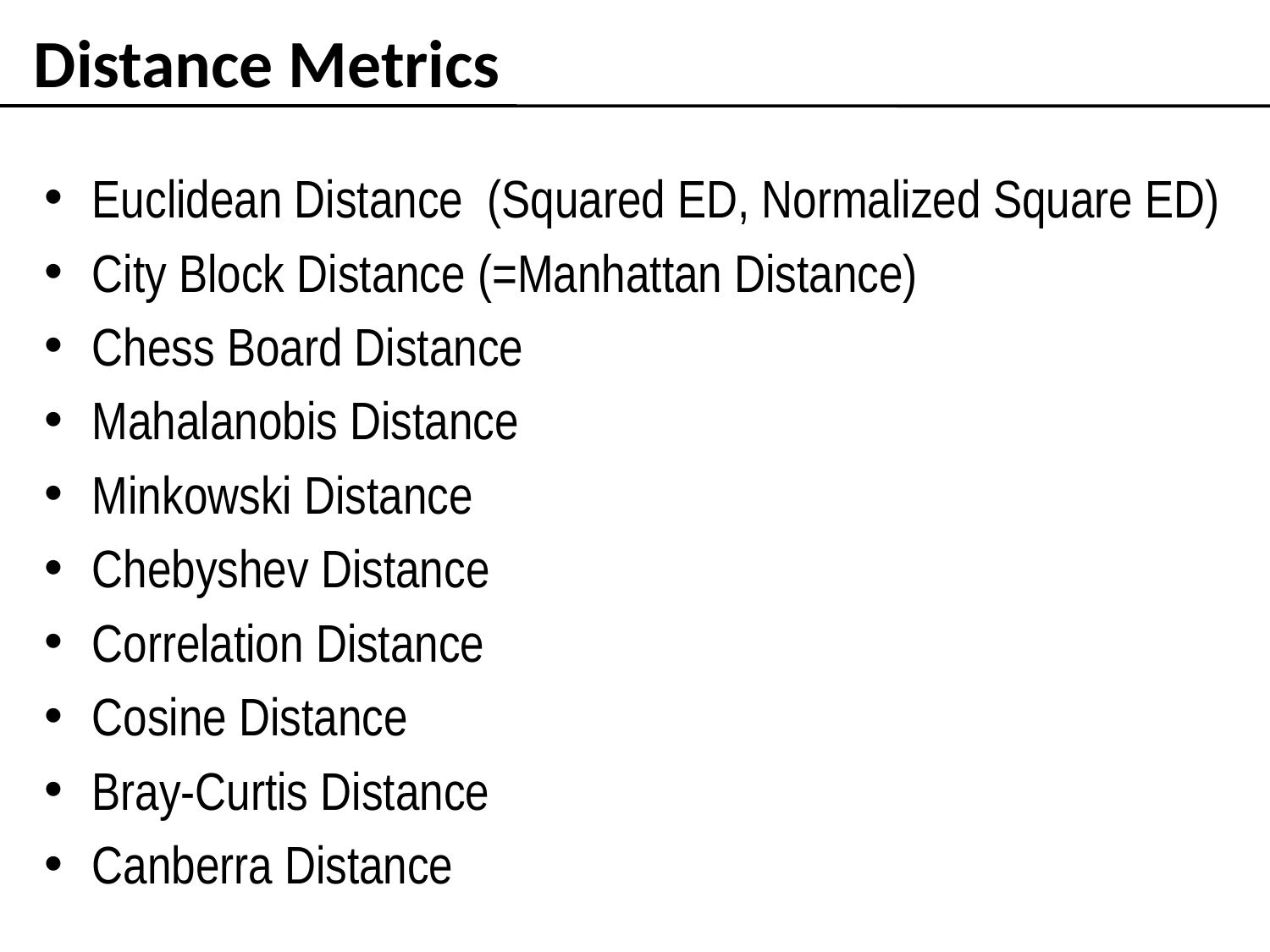

# Distance Metrics
Euclidean Distance  (Squared ED, Normalized Square ED)
City Block Distance (=Manhattan Distance)
Chess Board Distance
Mahalanobis Distance
Minkowski Distance
Chebyshev Distance
Correlation Distance
Cosine Distance
Bray-Curtis Distance
Canberra Distance